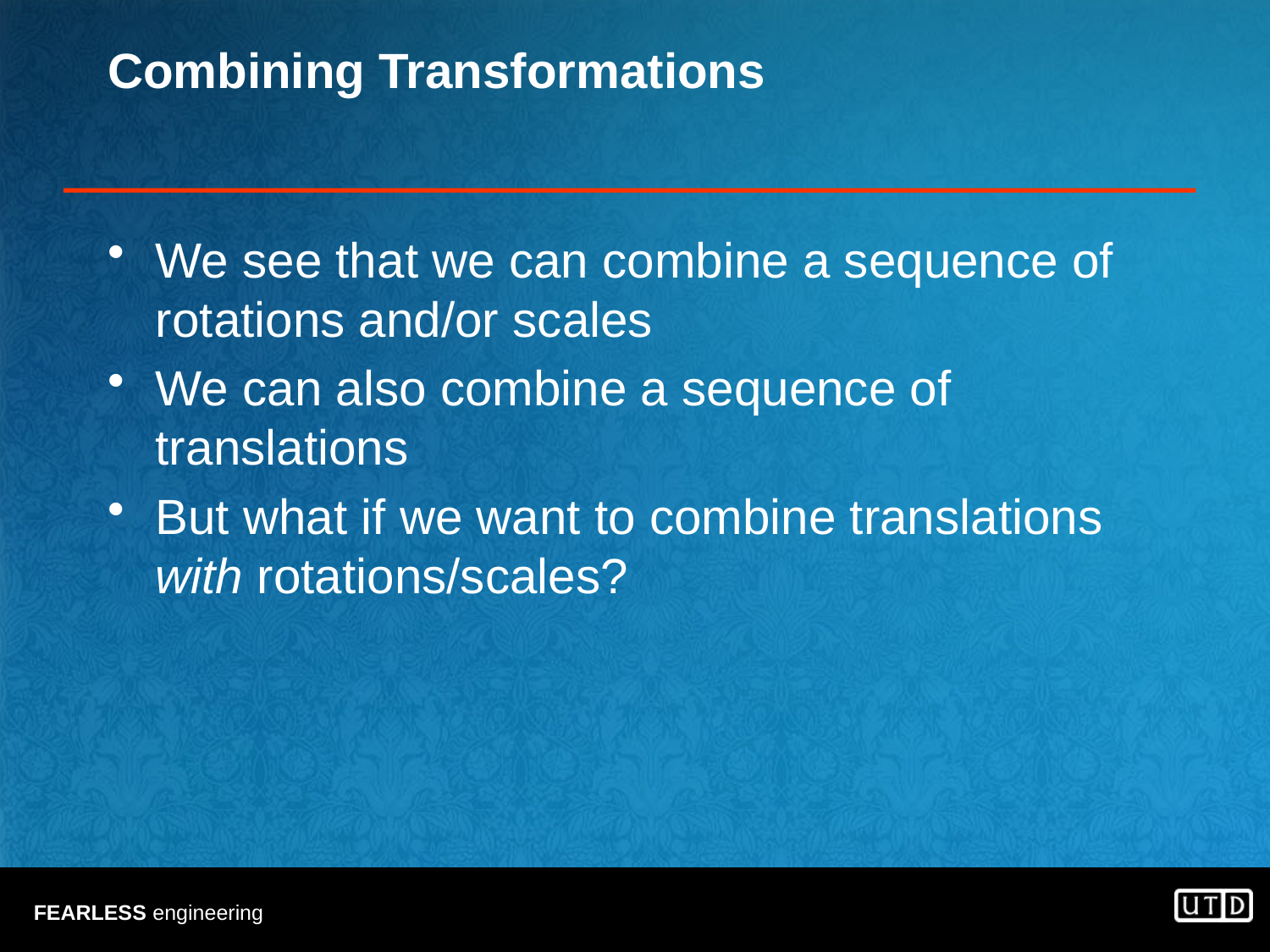

# Combining Transformations

We see that we can combine a sequence of rotations and/or scales
We can also combine a sequence of translations
But what if we want to combine translations with rotations/scales?